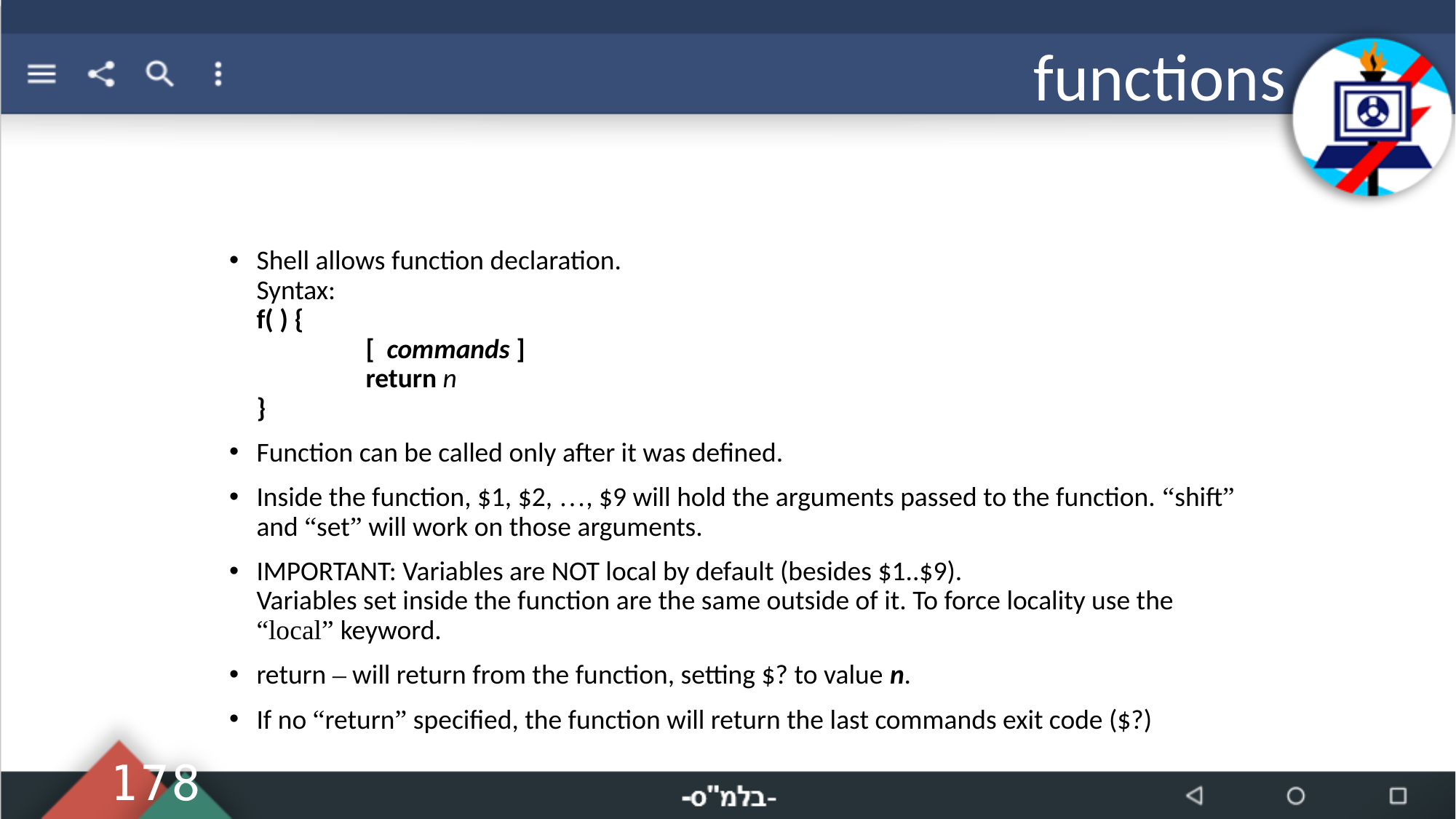

# functions
Shell allows function declaration.
Syntax:
f( ) {
	[  commands ]
	return n
}
Function can be called only after it was defined.
Inside the function, $1, $2, …, $9 will hold the arguments passed to the function. “shift” and “set” will work on those arguments.
IMPORTANT: Variables are NOT local by default (besides $1..$9).
Variables set inside the function are the same outside of it. To force locality use the “local” keyword.
return – will return from the function, setting $? to value n.
If no “return” specified, the function will return the last commands exit code ($?)
178